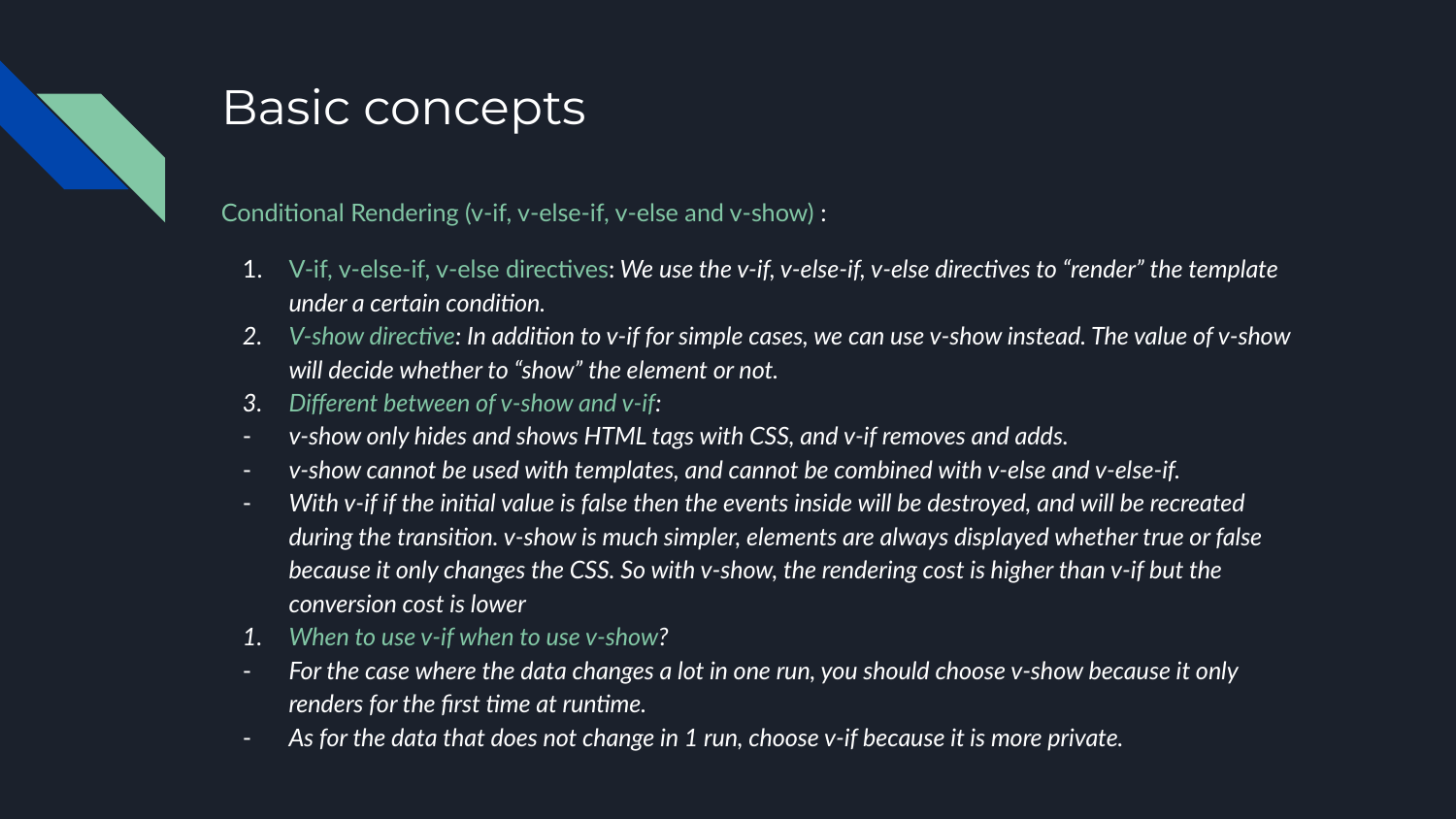

# Basic concepts
Conditional Rendering (v-if, v-else-if, v-else and v-show) :
V-if, v-else-if, v-else directives: We use the v-if, v-else-if, v-else directives to “render” the template under a certain condition.
V-show directive: In addition to v-if for simple cases, we can use v-show instead. The value of v-show will decide whether to “show” the element or not.
Different between of v-show and v-if:
v-show only hides and shows HTML tags with CSS, and v-if removes and adds.
v-show cannot be used with templates, and cannot be combined with v-else and v-else-if.
With v-if if the initial value is false then the events inside will be destroyed, and will be recreated during the transition. v-show is much simpler, elements are always displayed whether true or false because it only changes the CSS. So with v-show, the rendering cost is higher than v-if but the conversion cost is lower
When to use v-if when to use v-show?
For the case where the data changes a lot in one run, you should choose v-show because it only renders for the first time at runtime.
As for the data that does not change in 1 run, choose v-if because it is more private.